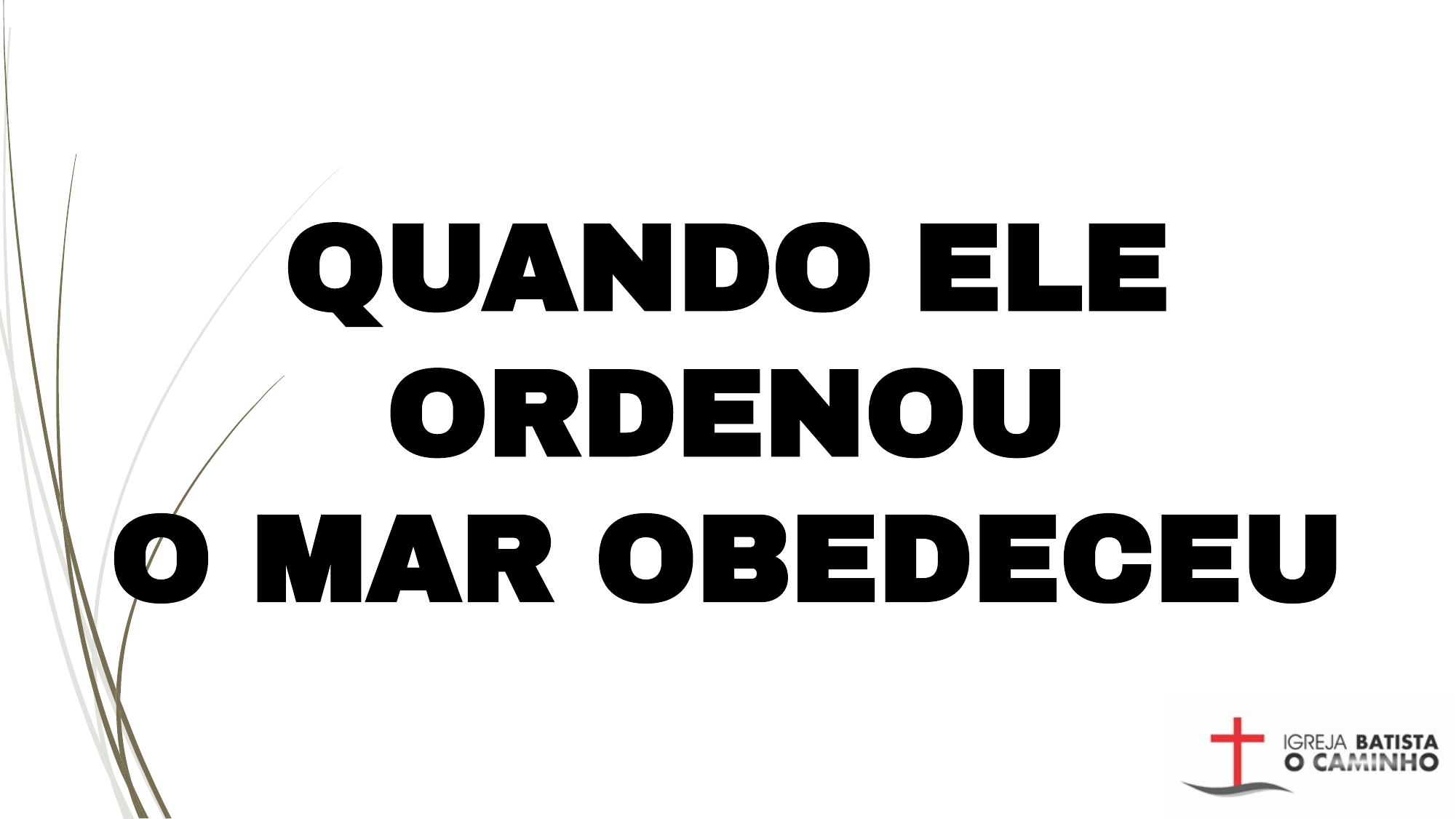

# QUANDO ELE ORDENOU O MAR OBEDECEU